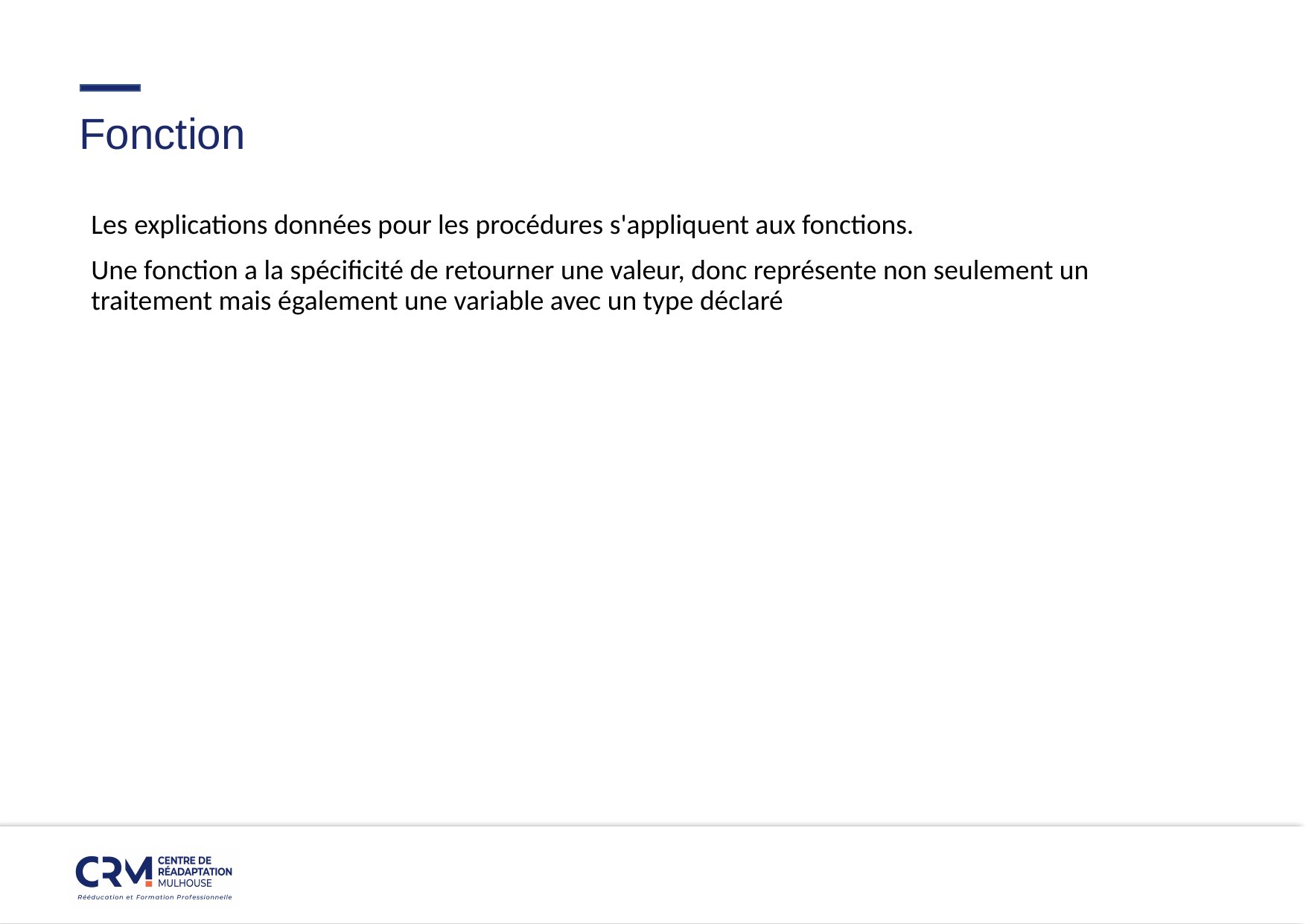

#
Fonction
Les explications données pour les procédures s'appliquent aux fonctions.
Une fonction a la spécificité de retourner une valeur, donc représente non seulement un traitement mais également une variable avec un type déclaré